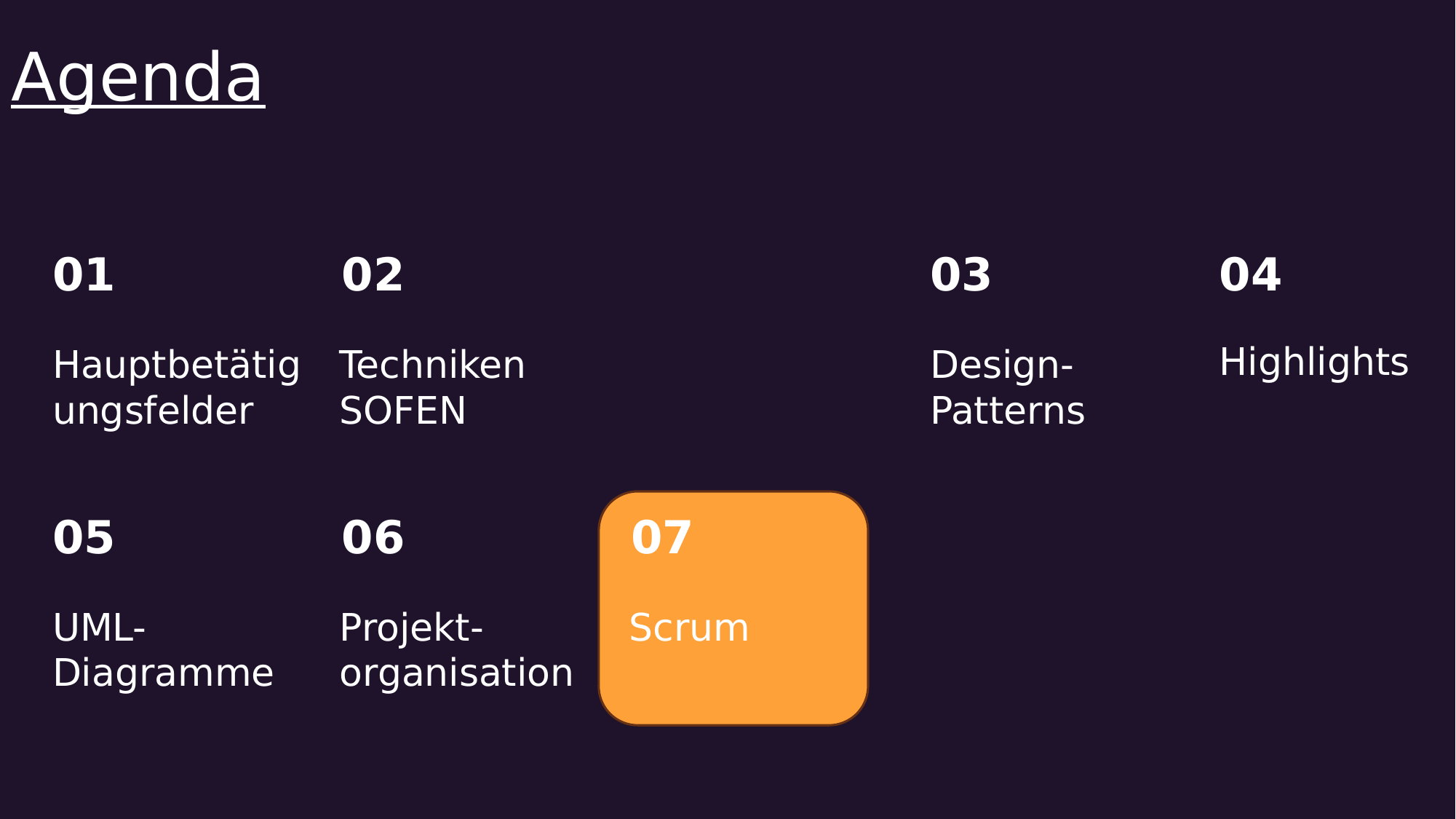

# Agenda
01
02
03
04
Highlights
Techniken
SOFEN
Design-Patterns
Hauptbetätigungsfelder

05
06
07
09
10
Optimierung
Projekt- organisation
Scrum
Erfahrungen
UML-Diagramme